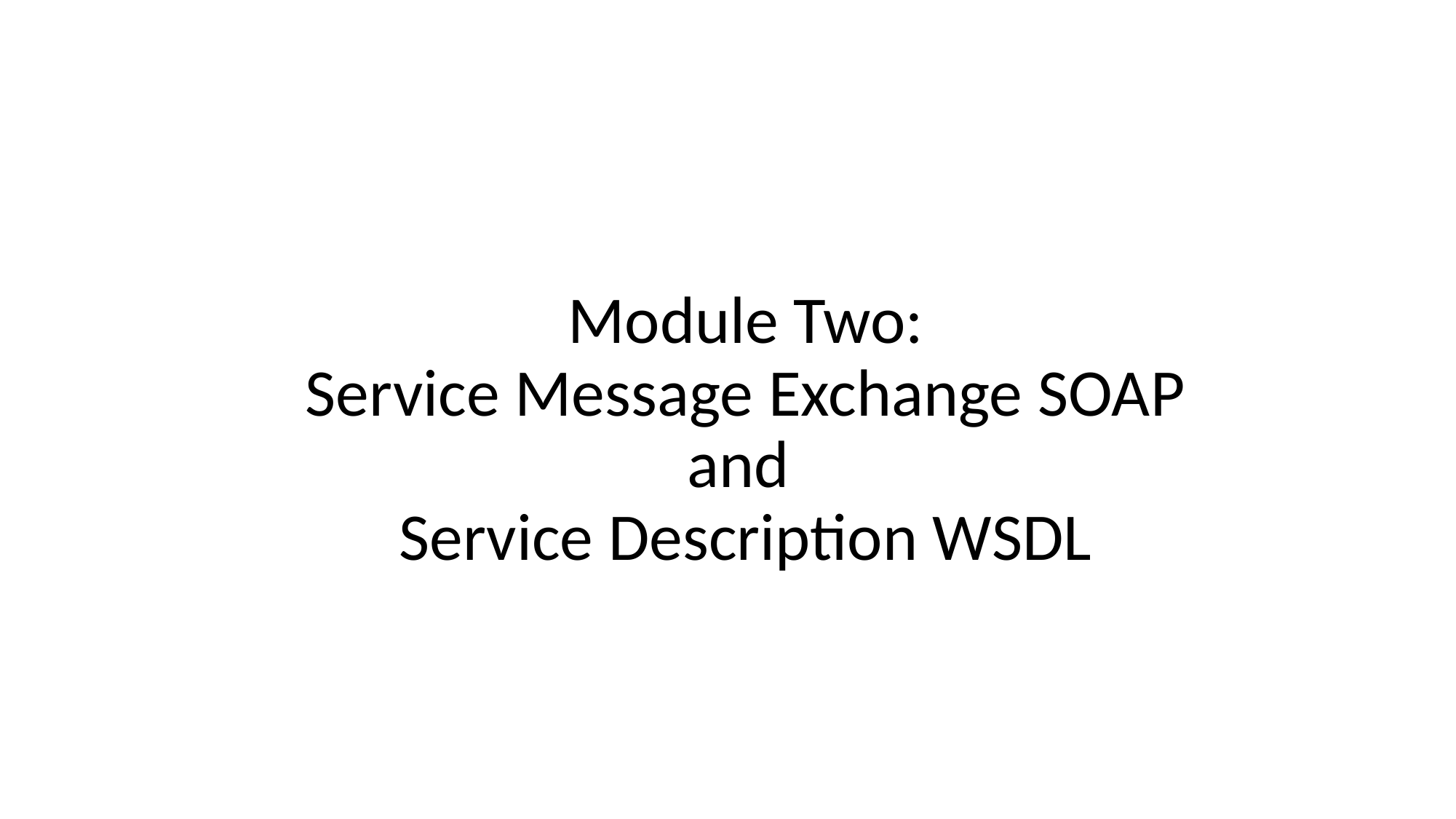

# Module Two: Service Message Exchange SOAP and Service Description WSDL